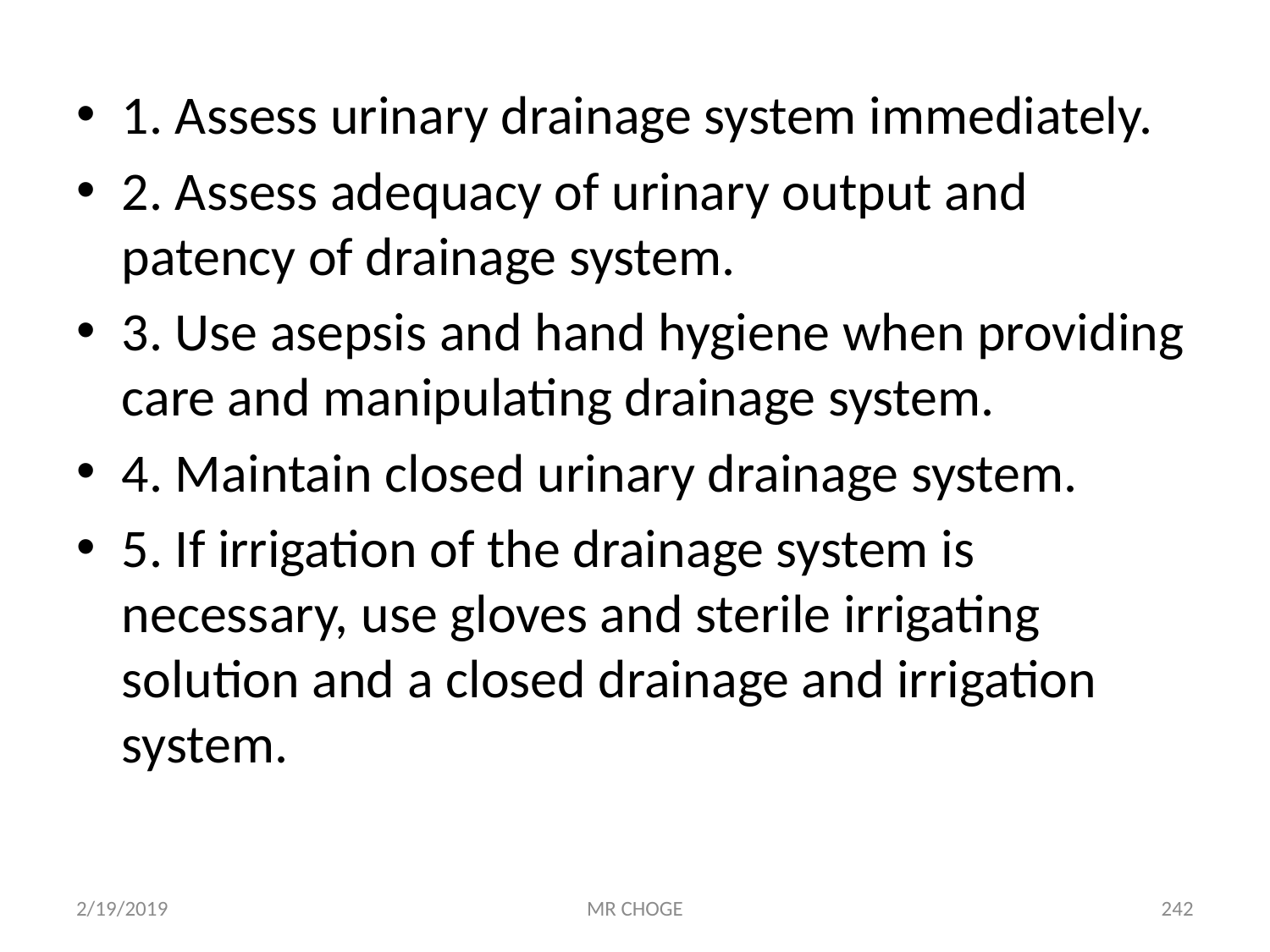

1. Assess urinary drainage system immediately.
2. Assess adequacy of urinary output and patency of drainage system.
3. Use asepsis and hand hygiene when providing care and manipulating drainage system.
4. Maintain closed urinary drainage system.
5. If irrigation of the drainage system is necessary, use gloves and sterile irrigating solution and a closed drainage and irrigation system.
2/19/2019
MR CHOGE
242